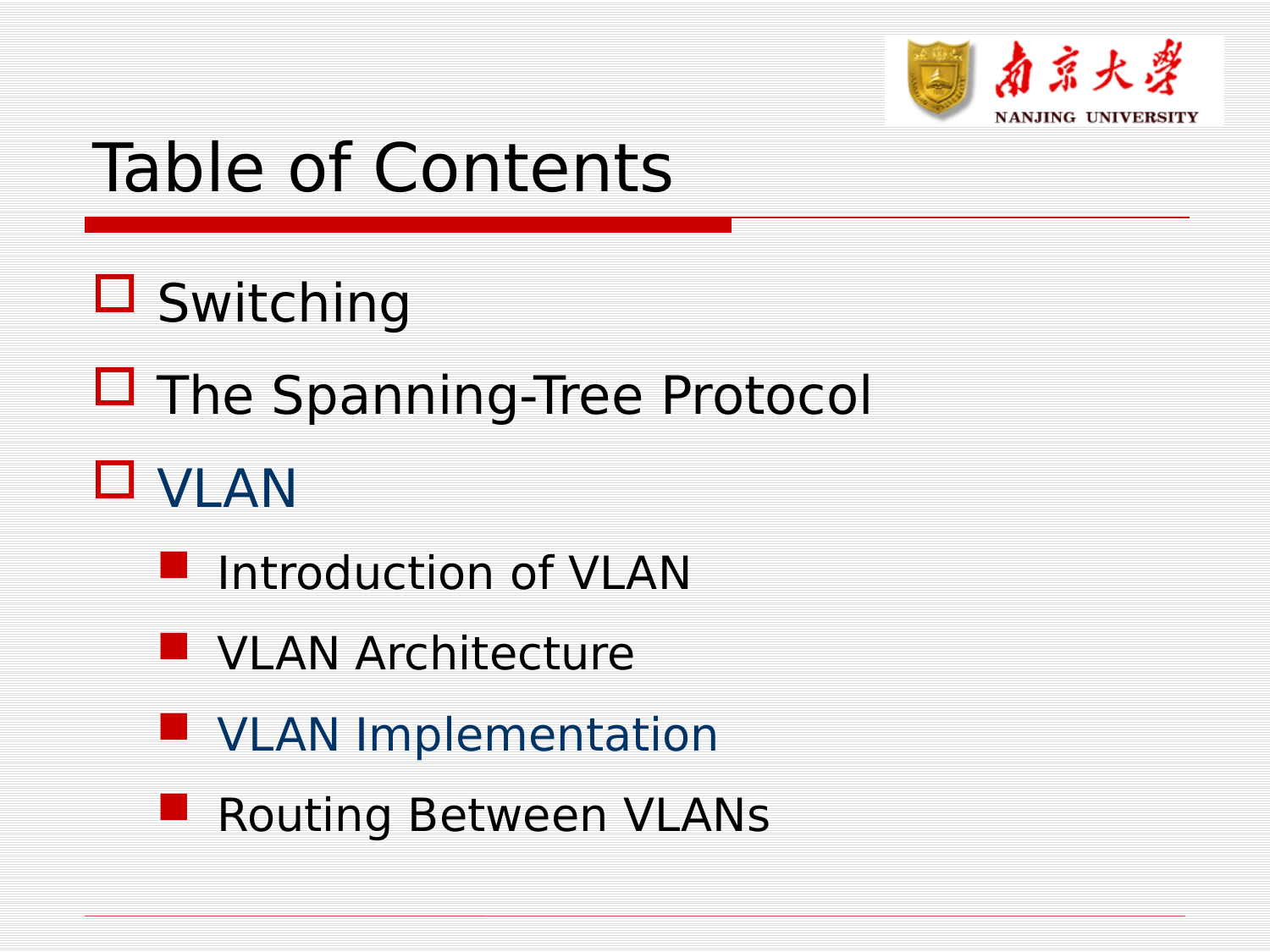

# Table of Contents
Switching
The Spanning-Tree Protocol
VLAN
Introduction of VLAN
VLAN Architecture
VLAN Implementation
Routing Between VLANs